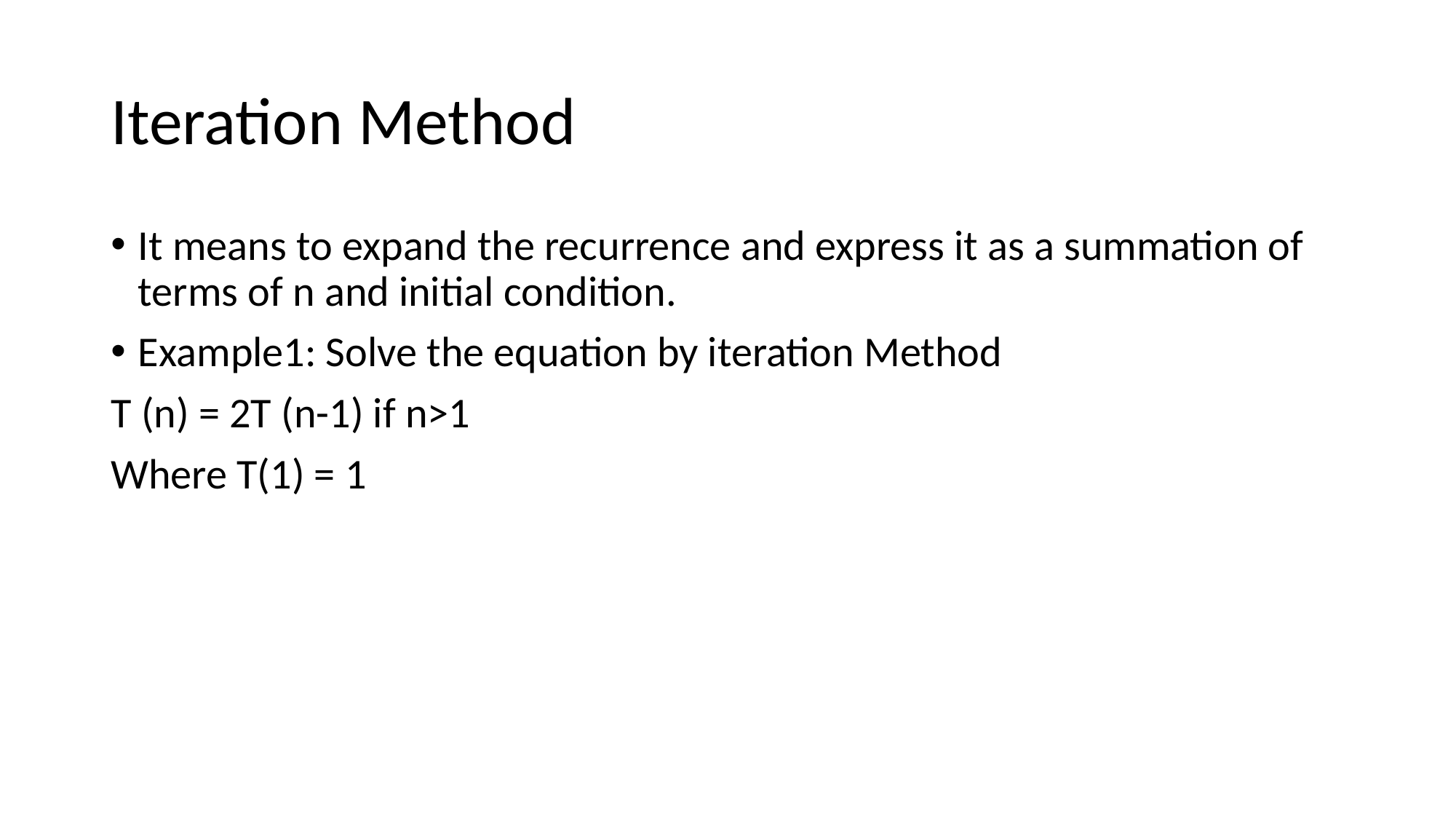

# Iteration Method
It means to expand the recurrence and express it as a summation of terms of n and initial condition.
Example1: Solve the equation by iteration Method
T (n) = 2T (n-1) if n>1
Where T(1) = 1